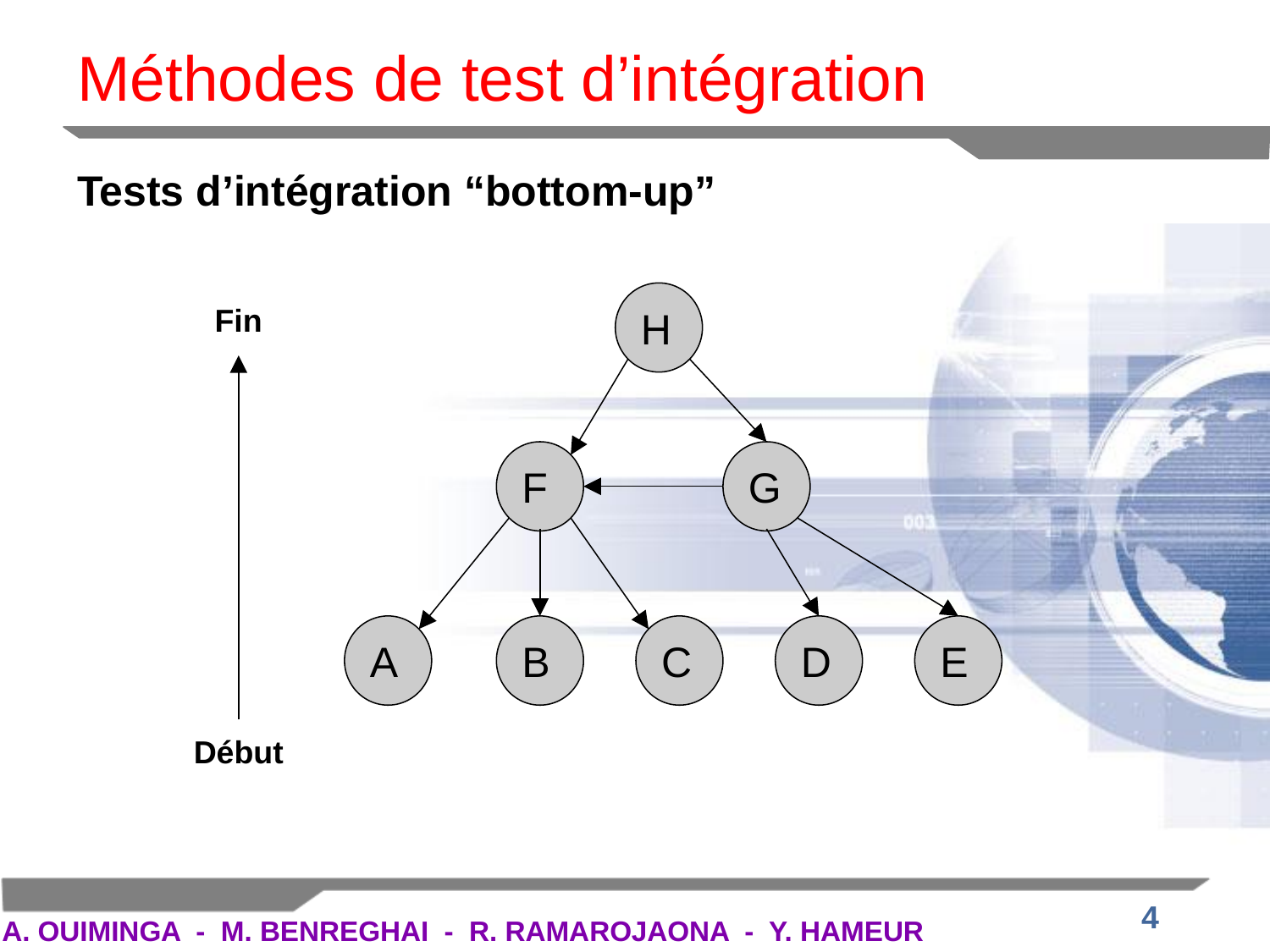

Méthodes de test d’intégration
Tests d’intégration “bottom-up”

Fin
H
F
G
A
B
C
D
E
Début